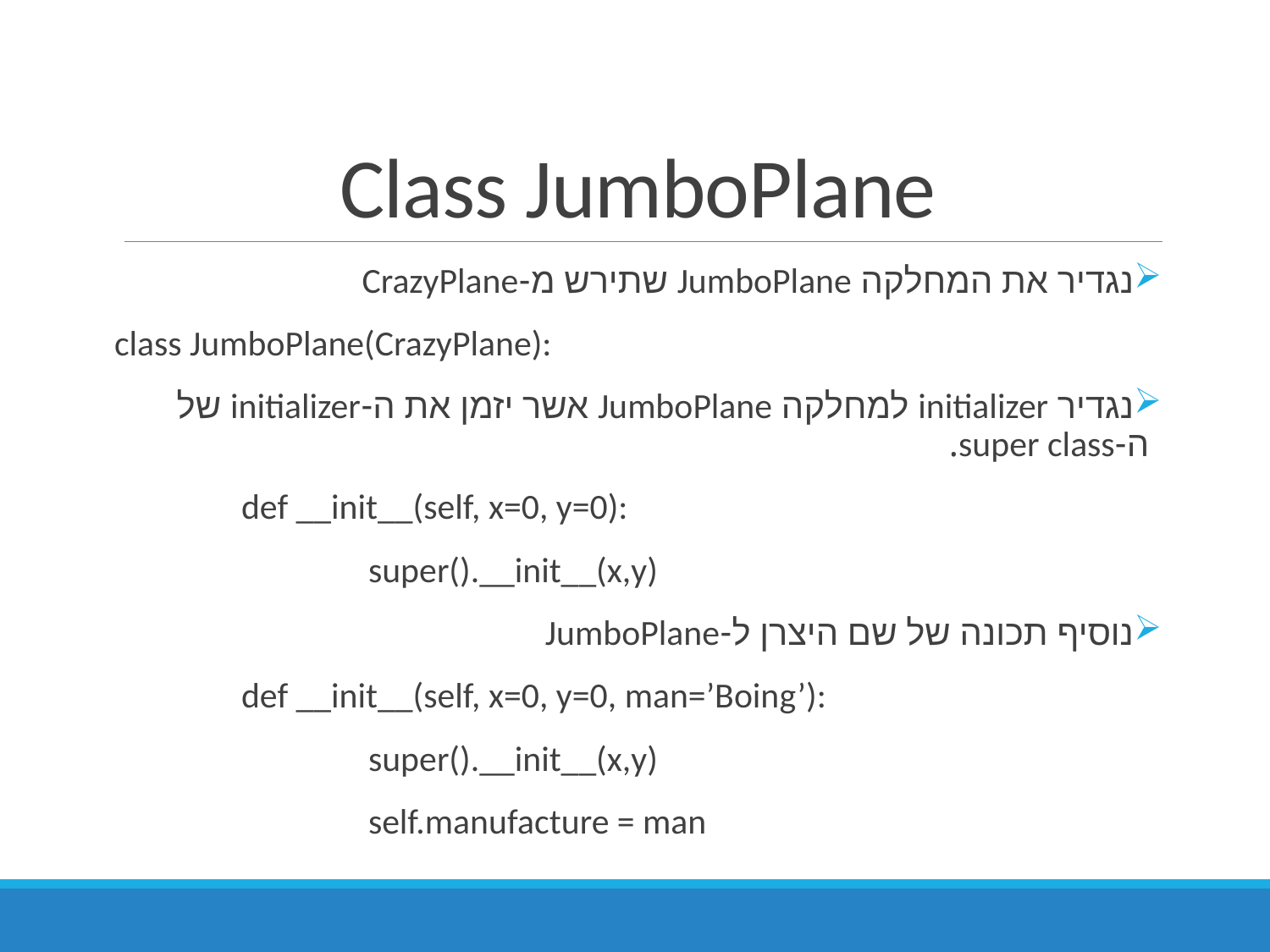

# Class JumboPlane
נגדיר את המחלקה JumboPlane שתירש מ-CrazyPlane
class JumboPlane(CrazyPlane):
נגדיר initializer למחלקה JumboPlane אשר יזמן את ה-initializer של ה-super class.
	def __init__(self, x=0, y=0):
		super().__init__(x,y)
נוסיף תכונה של שם היצרן ל-JumboPlane
	def __init__(self, x=0, y=0, man=’Boing’):
		super().__init__(x,y)
		self.manufacture = man